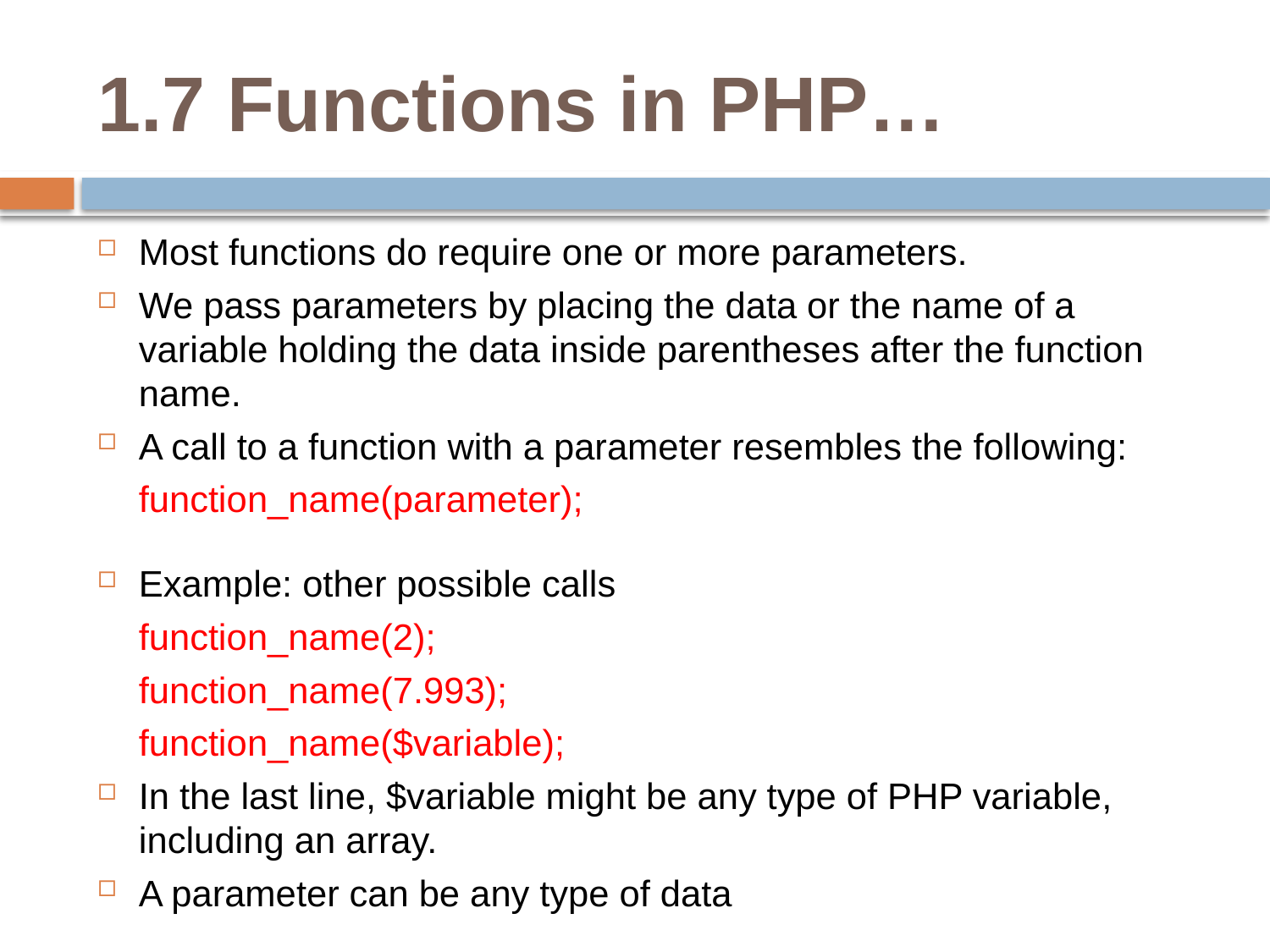

# 1.7 Functions in PHP…
Most functions do require one or more parameters.
We pass parameters by placing the data or the name of a variable holding the data inside parentheses after the function name.
A call to a function with a parameter resembles the following:
	function_name(parameter);

Example: other possible calls
	function_name(2);
	function_name(7.993);
	function_name($variable);
In the last line, $variable might be any type of PHP variable, including an array.
A parameter can be any type of data